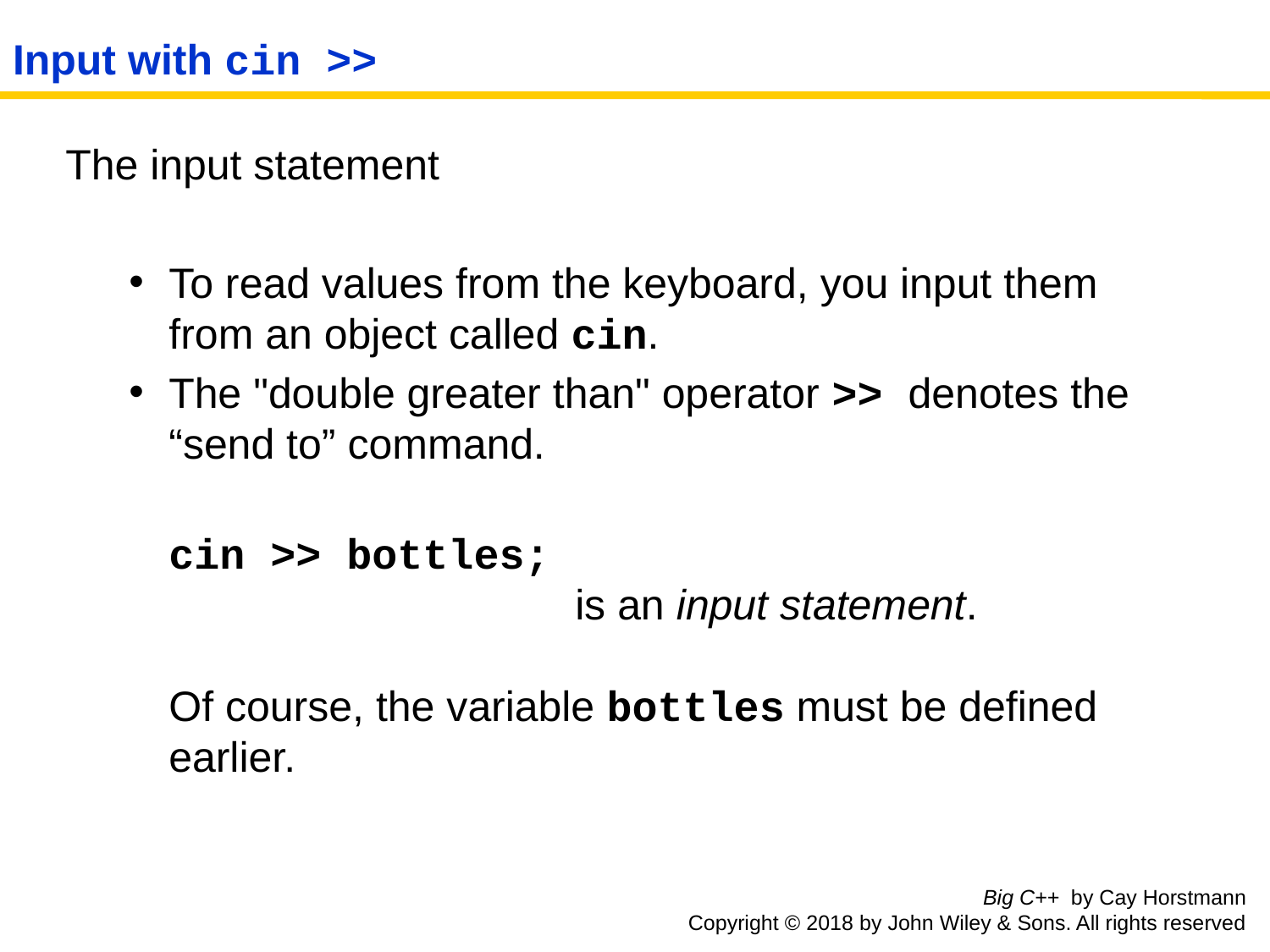

# Input with cin >>
The input statement

To read values from the keyboard, you input them from an object called cin.
The "double greater than" operator >> denotes the “send to” command.
	cin >> bottles;
                is an input statement.
Of course, the variable bottles must be defined earlier.
Big C++  by Cay Horstmann
Copyright © 2018 by John Wiley & Sons. All rights reserved